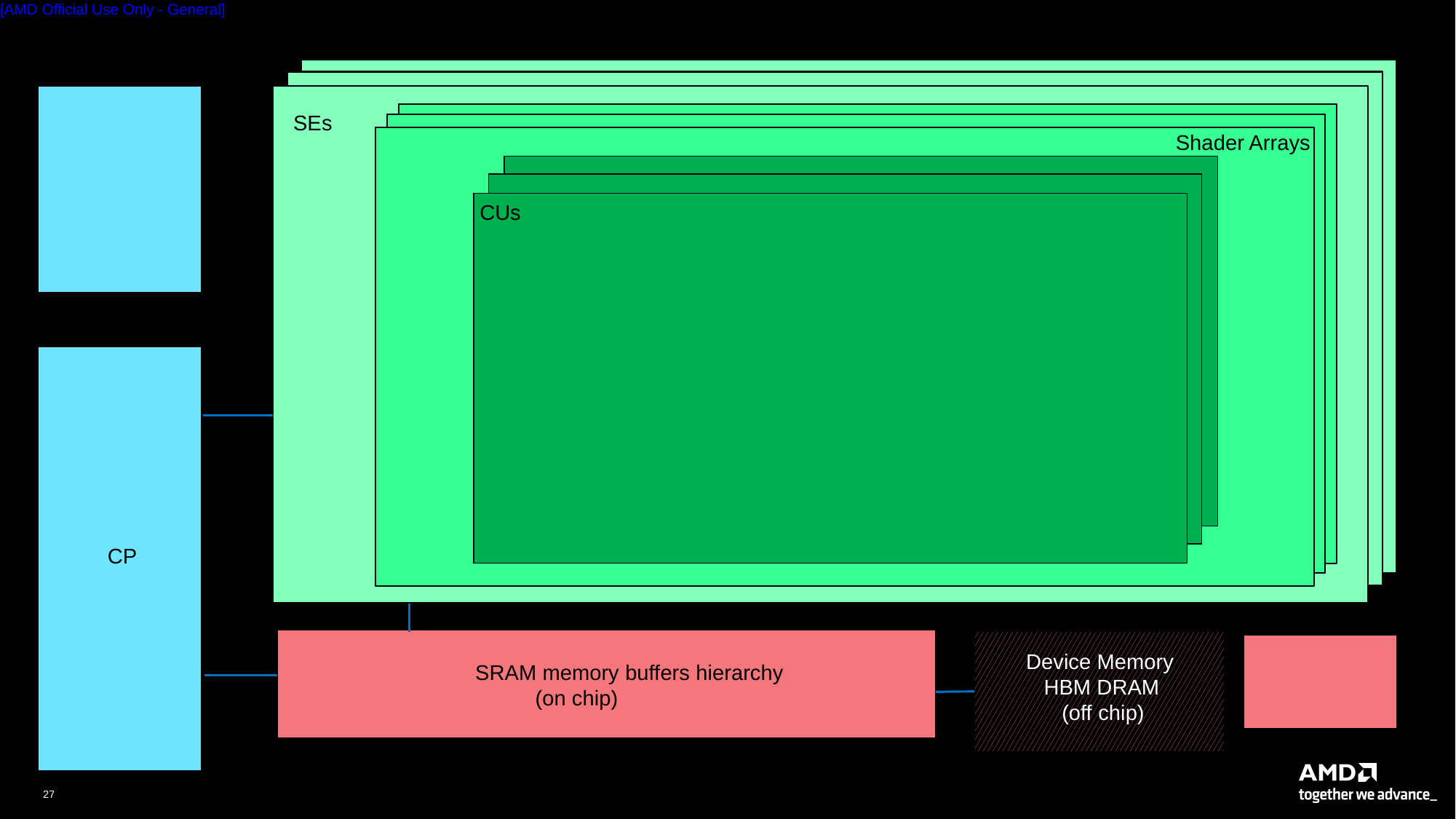

SEs
Shader Arrays

CUs

CP

Device Memory
   HBM DRAM
      (off chip)
SRAM memory buffers hierarchy
          (on chip)